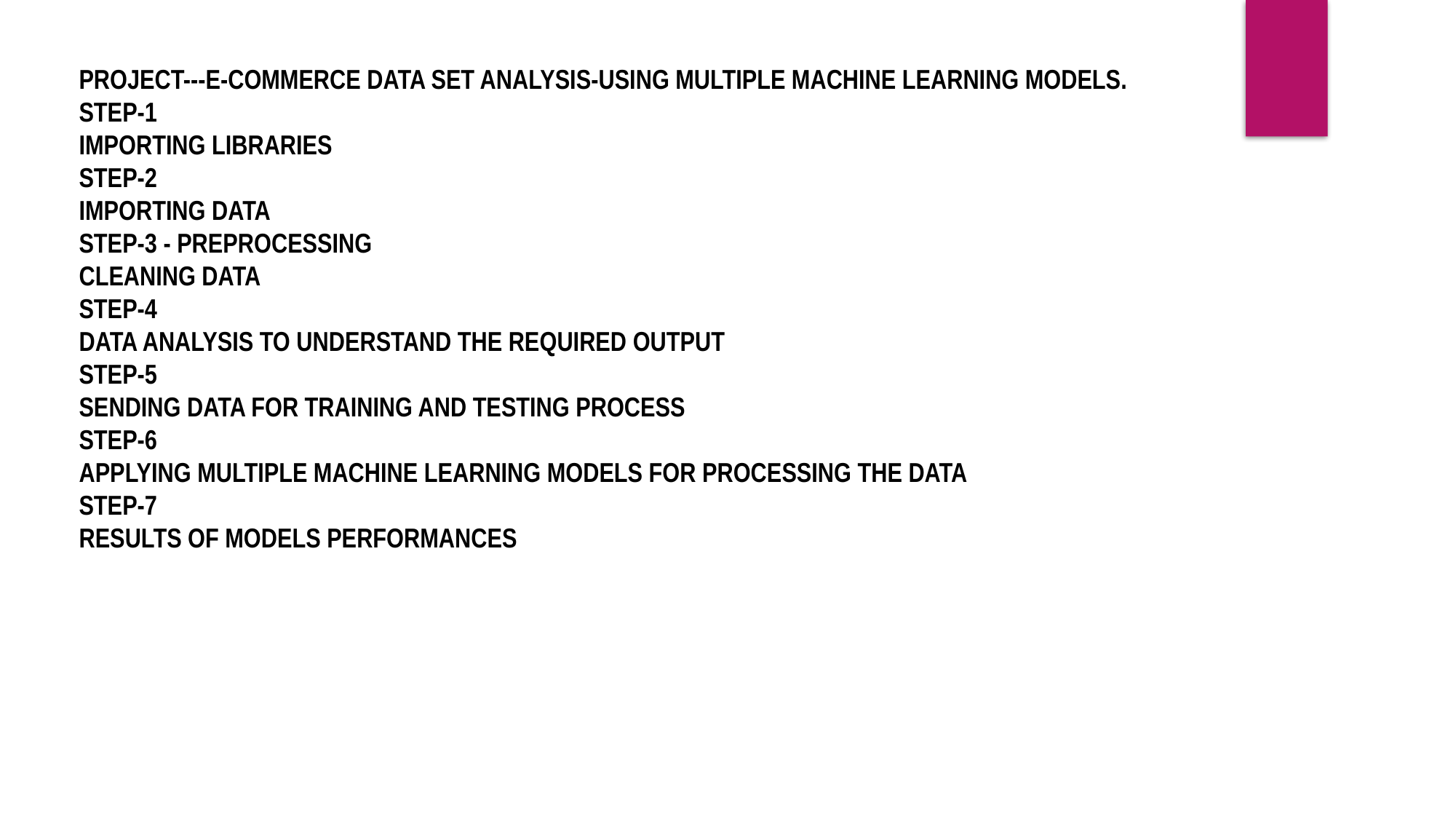

PROJECT---E-COMMERCE DATA SET ANALYSIS-USING MULTIPLE MACHINE LEARNING MODELS.
STEP-1
IMPORTING LIBRARIES
STEP-2
IMPORTING DATA
STEP-3 - PREPROCESSING
CLEANING DATA
STEP-4
DATA ANALYSIS TO UNDERSTAND THE REQUIRED OUTPUT
STEP-5
SENDING DATA FOR TRAINING AND TESTING PROCESS
STEP-6
APPLYING MULTIPLE MACHINE LEARNING MODELS FOR PROCESSING THE DATA
STEP-7
RESULTS OF MODELS PERFORMANCES